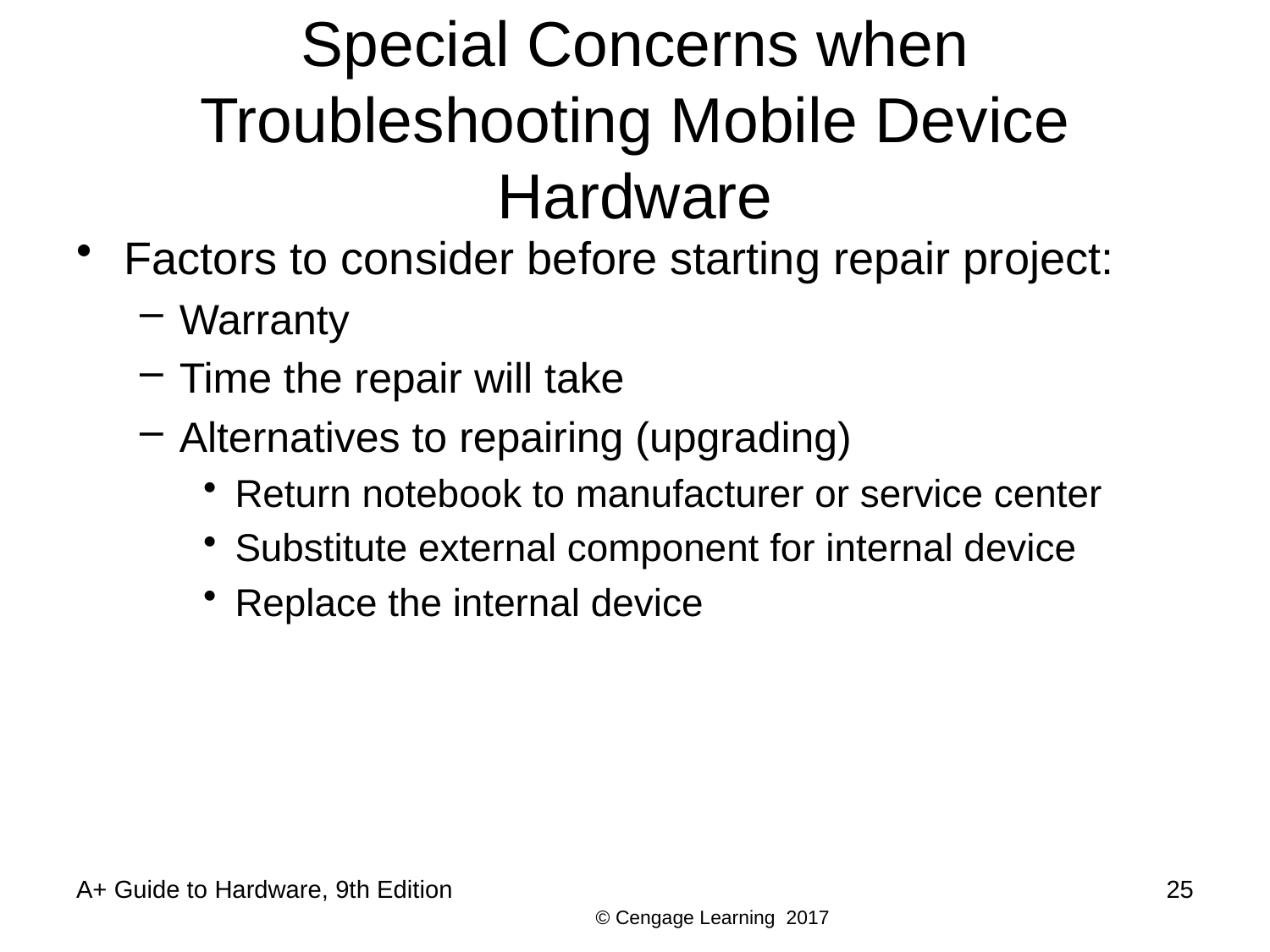

# Special Concerns when Troubleshooting Mobile Device Hardware
Factors to consider before starting repair project:
Warranty
Time the repair will take
Alternatives to repairing (upgrading)
Return notebook to manufacturer or service center
Substitute external component for internal device
Replace the internal device

A+ Guide to Hardware, 9th Edition
25